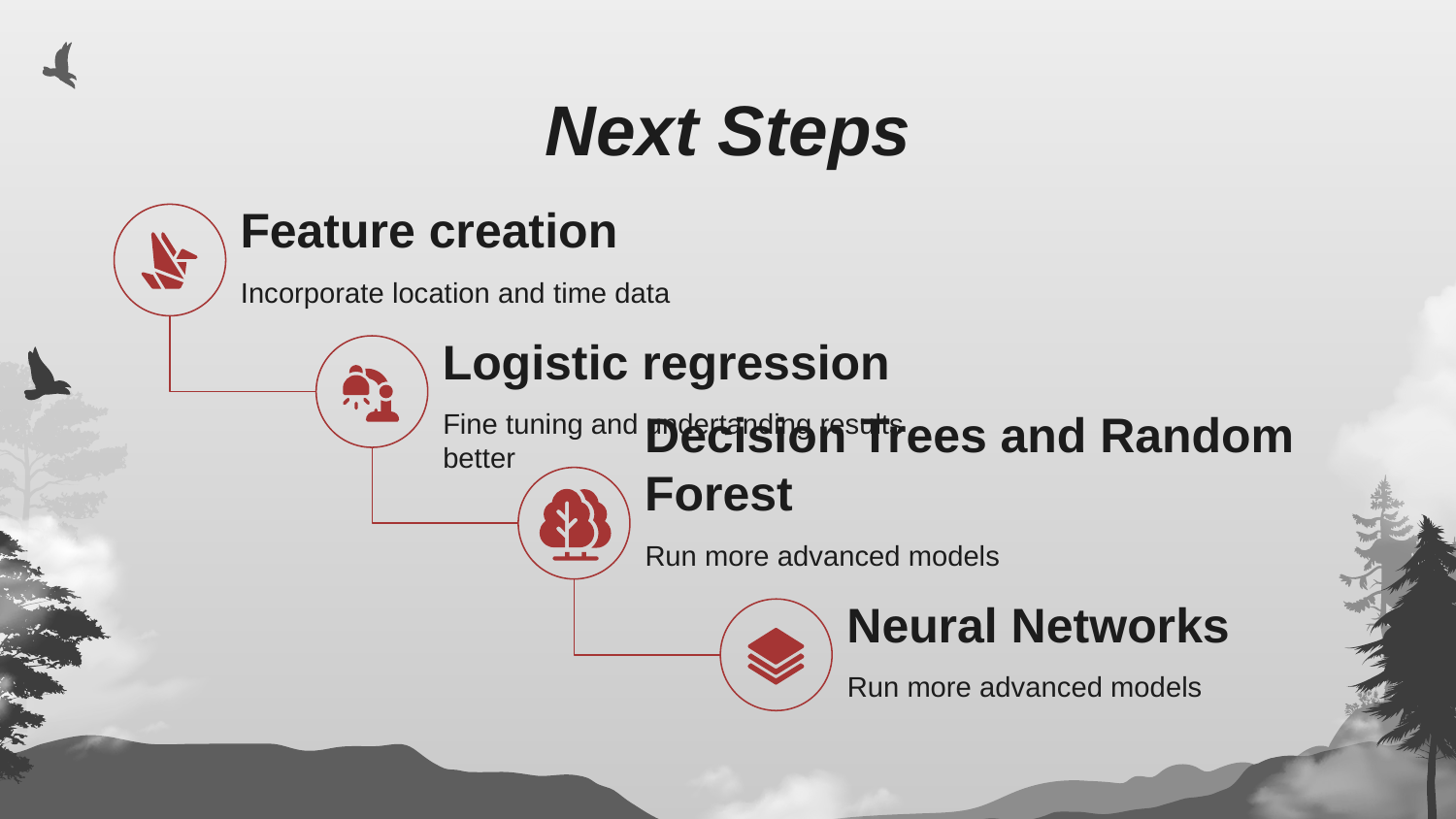

# Next Steps

Feature creation

Incorporate location and time data

Logistic regression

Fine tuning and undertanding results better

Decision Trees and Random Forest

Run more advanced models

Neural Networks

Run more advanced models